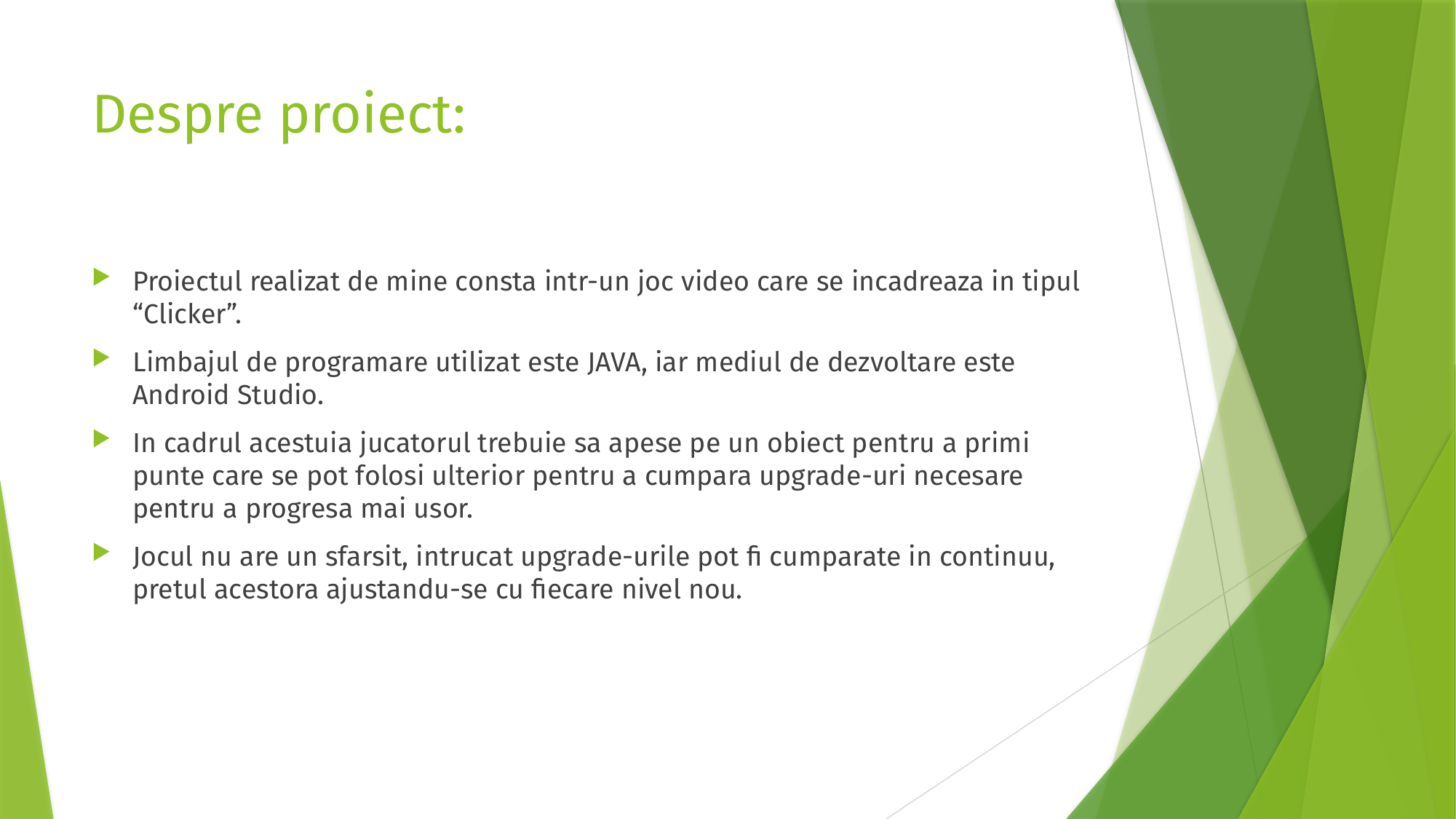

# Despre proiect:
Proiectul realizat de mine consta intr-un joc video care se incadreaza in tipul “Clicker”.
Limbajul de programare utilizat este JAVA, iar mediul de dezvoltare este Android Studio.
In cadrul acestuia jucatorul trebuie sa apese pe un obiect pentru a primi punte care se pot folosi ulterior pentru a cumpara upgrade-uri necesare pentru a progresa mai usor.
Jocul nu are un sfarsit, intrucat upgrade-urile pot fi cumparate in continuu, pretul acestora ajustandu-se cu fiecare nivel nou.